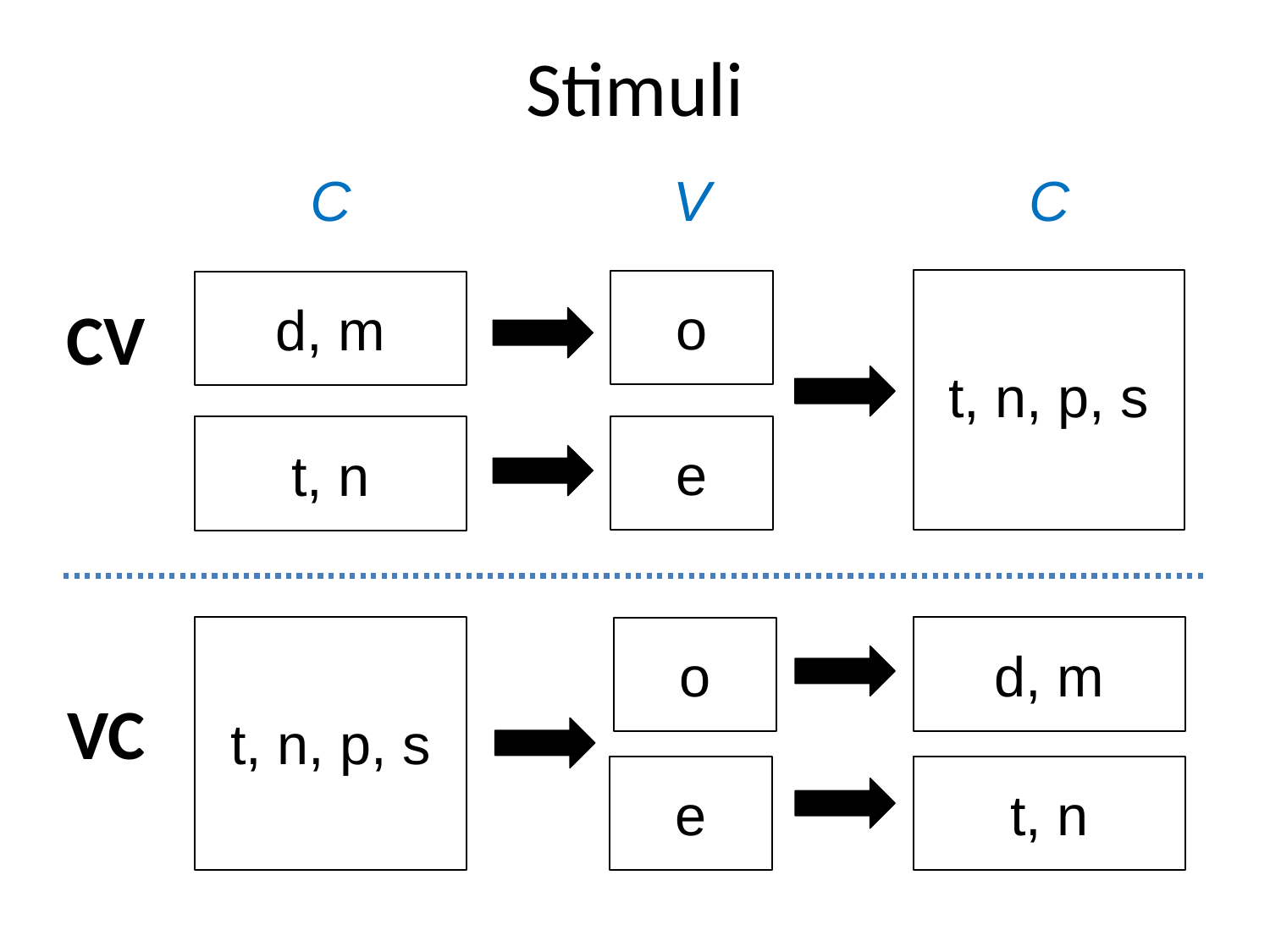

# Stimuli

V

C

C

t, n, p, s

o

d, m
CV

e

t, n

t, n, p, s

d, m

o

VC

e

t, n